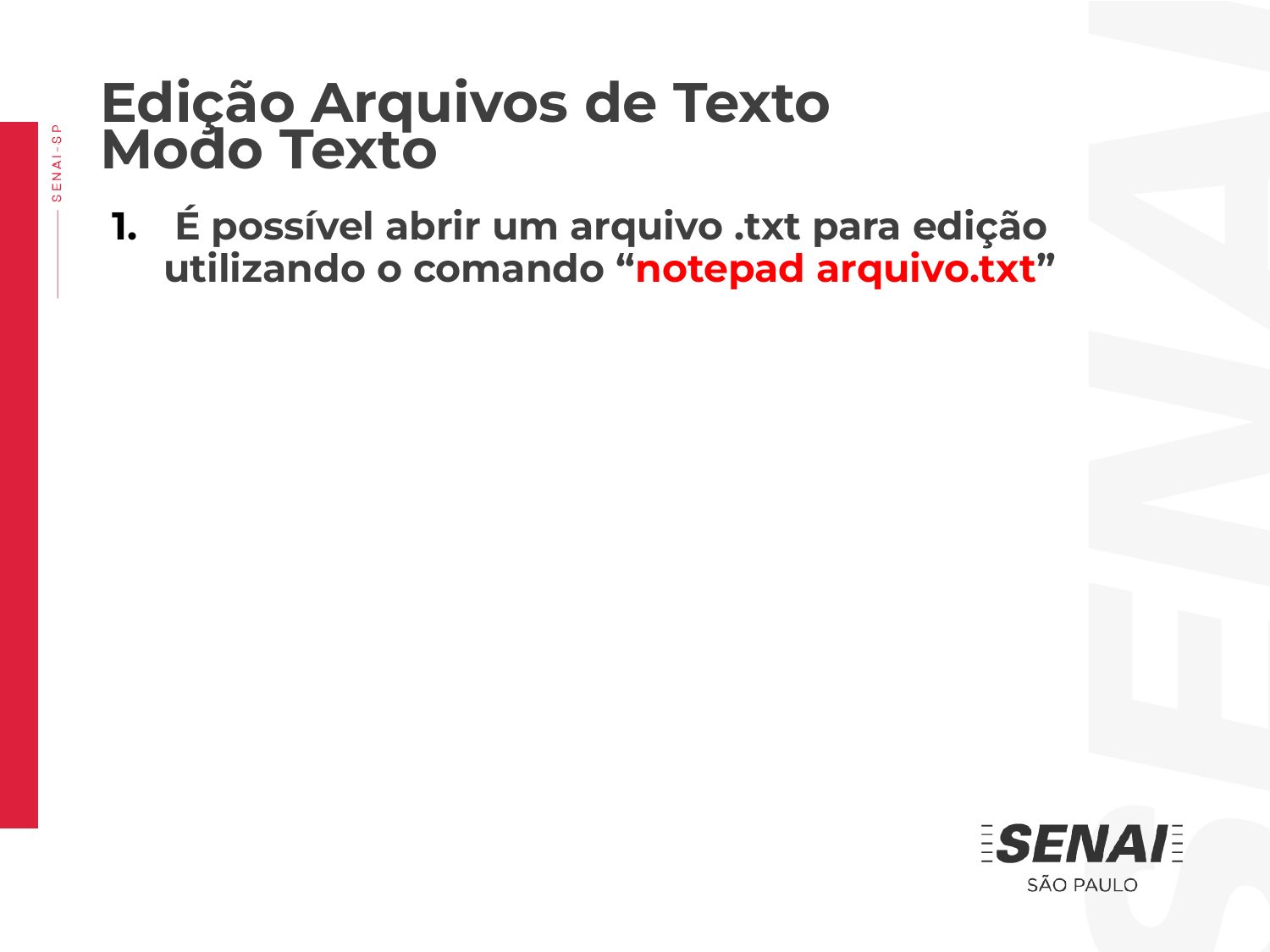

Edição Arquivos de Texto
Modo Texto
 É possível abrir um arquivo .txt para edição utilizando o comando “notepad arquivo.txt”